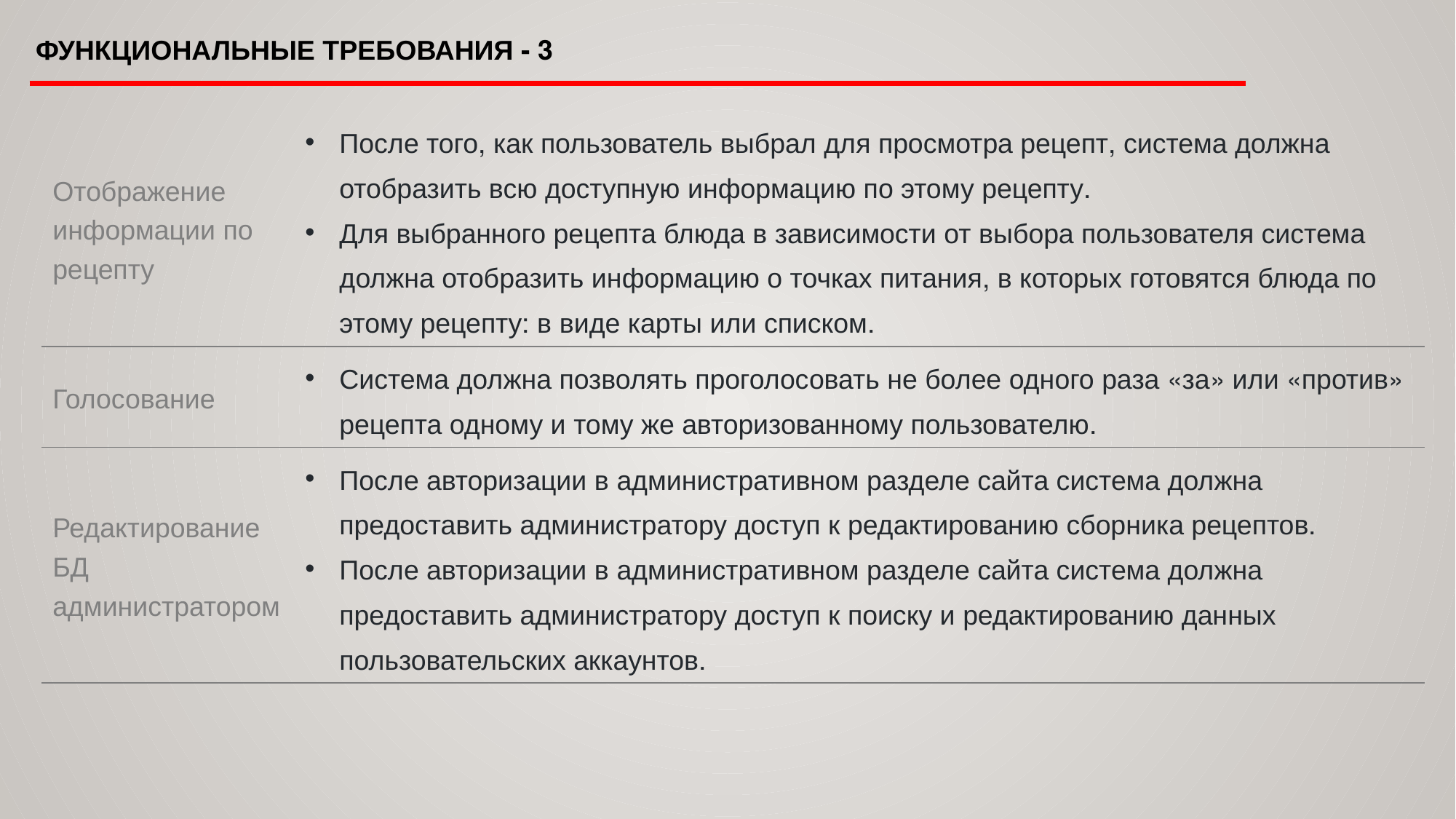

# Функциональные требования - 3

| Отображение информации по рецепту | После того, как пользователь выбрал для просмотра рецепт, система должна отобразить всю доступную информацию по этому рецепту. Для выбранного рецепта блюда в зависимости от выбора пользователя система должна отобразить информацию о точках питания, в которых готовятся блюда по этому рецепту: в виде карты или списком. |
| --- | --- |
| Голосование | Система должна позволять проголосовать не более одного раза «за» или «против» рецепта одному и тому же авторизованному пользователю. |
| Редактирование БД администратором | После авторизации в административном разделе сайта система должна предоставить администратору доступ к редактированию сборника рецептов. После авторизации в административном разделе сайта система должна предоставить администратору доступ к поиску и редактированию данных пользовательских аккаунтов. |